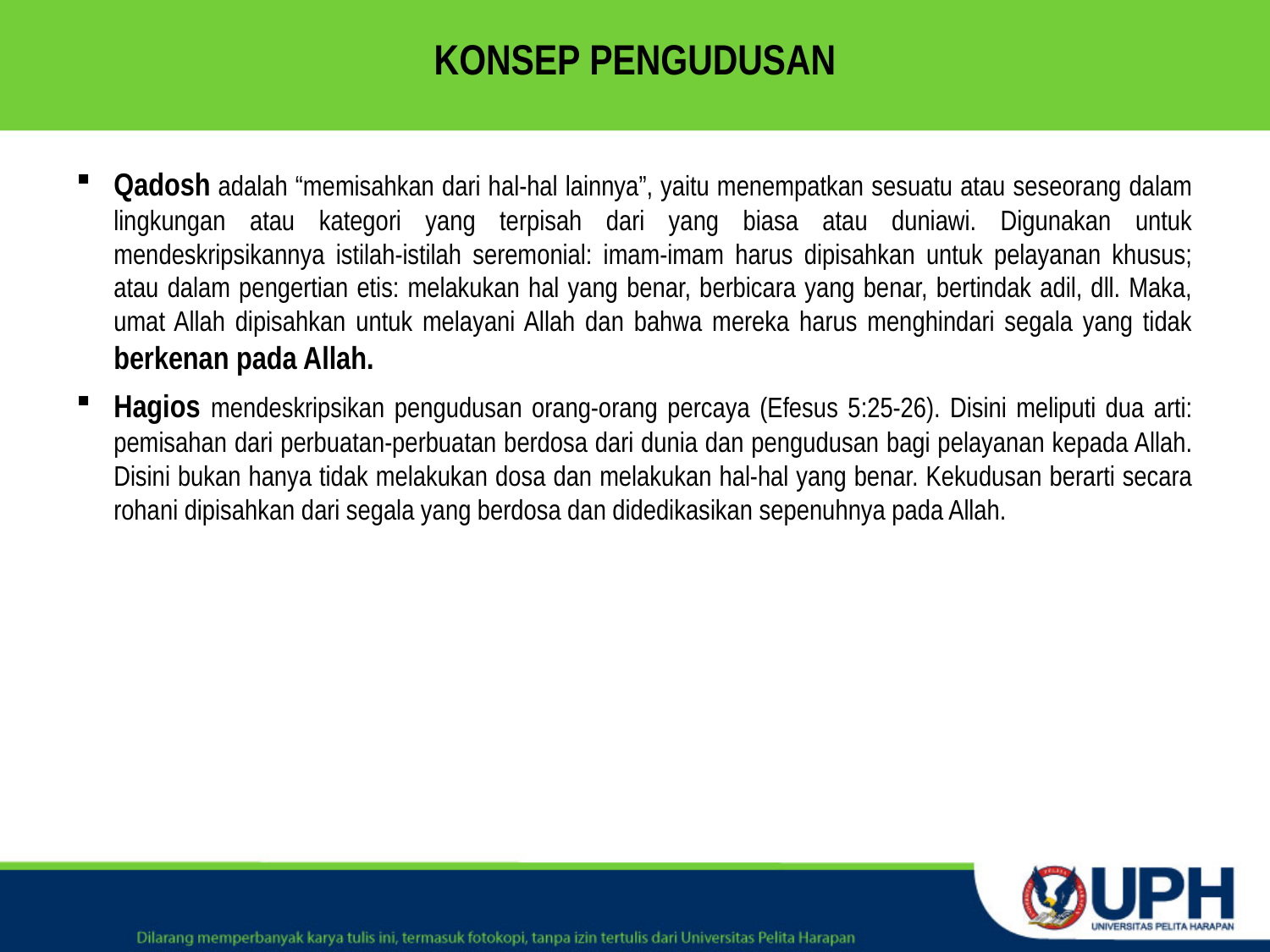

# KONSEP PENGUDUSAN
Qadosh adalah “memisahkan dari hal-hal lainnya”, yaitu menempatkan sesuatu atau seseorang dalam lingkungan atau kategori yang terpisah dari yang biasa atau duniawi. Digunakan untuk mendeskripsikannya istilah-istilah seremonial: imam-imam harus dipisahkan untuk pelayanan khusus; atau dalam pengertian etis: melakukan hal yang benar, berbicara yang benar, bertindak adil, dll. Maka, umat Allah dipisahkan untuk melayani Allah dan bahwa mereka harus menghindari segala yang tidak berkenan pada Allah.
Hagios mendeskripsikan pengudusan orang-orang percaya (Efesus 5:25-26). Disini meliputi dua arti: pemisahan dari perbuatan-perbuatan berdosa dari dunia dan pengudusan bagi pelayanan kepada Allah. Disini bukan hanya tidak melakukan dosa dan melakukan hal-hal yang benar. Kekudusan berarti secara rohani dipisahkan dari segala yang berdosa dan didedikasikan sepenuhnya pada Allah.